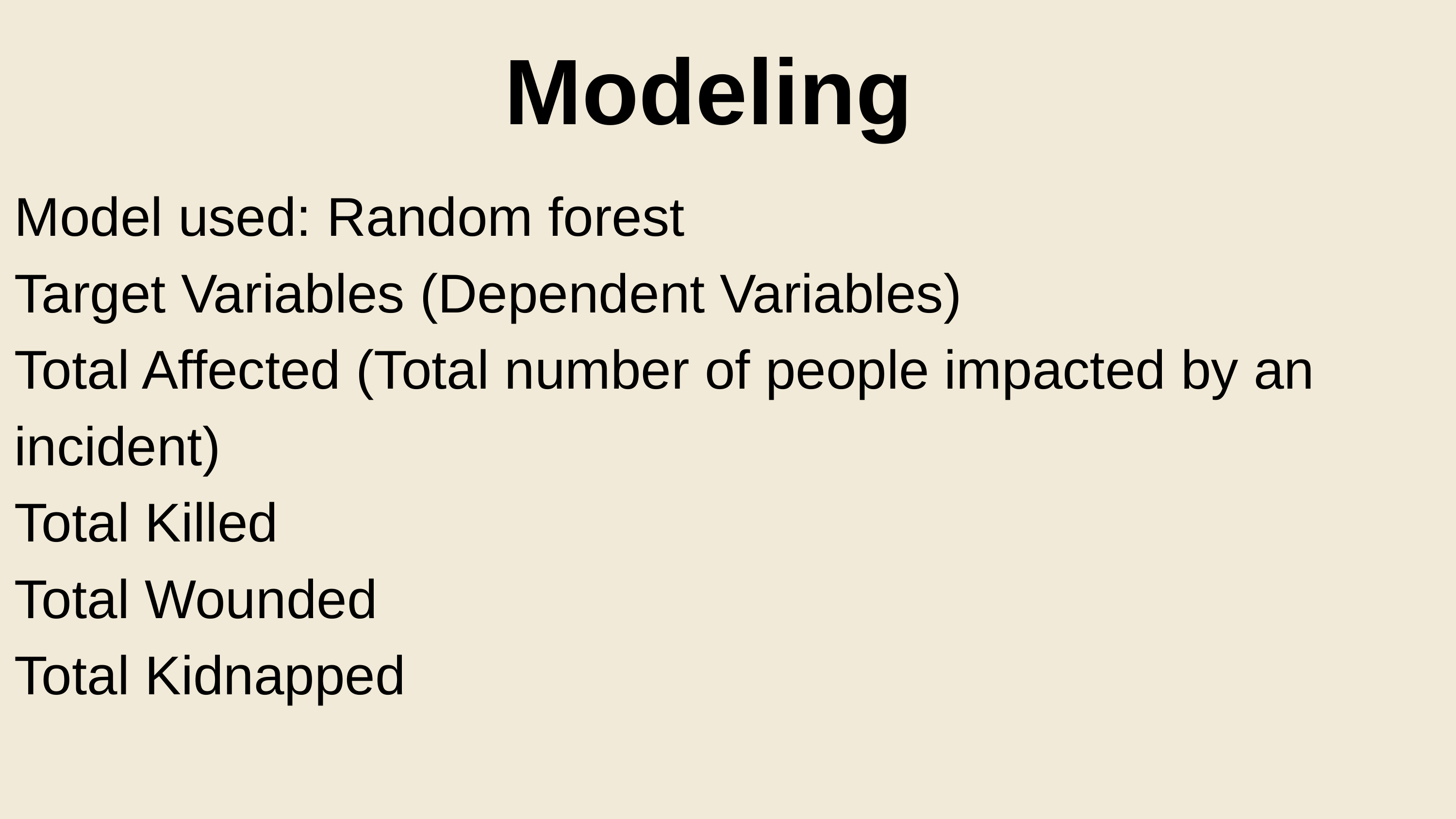

Modeling
Model used: Random forest
Target Variables (Dependent Variables)
Total Affected (Total number of people impacted by an incident)
Total Killed
Total Wounded
Total Kidnapped